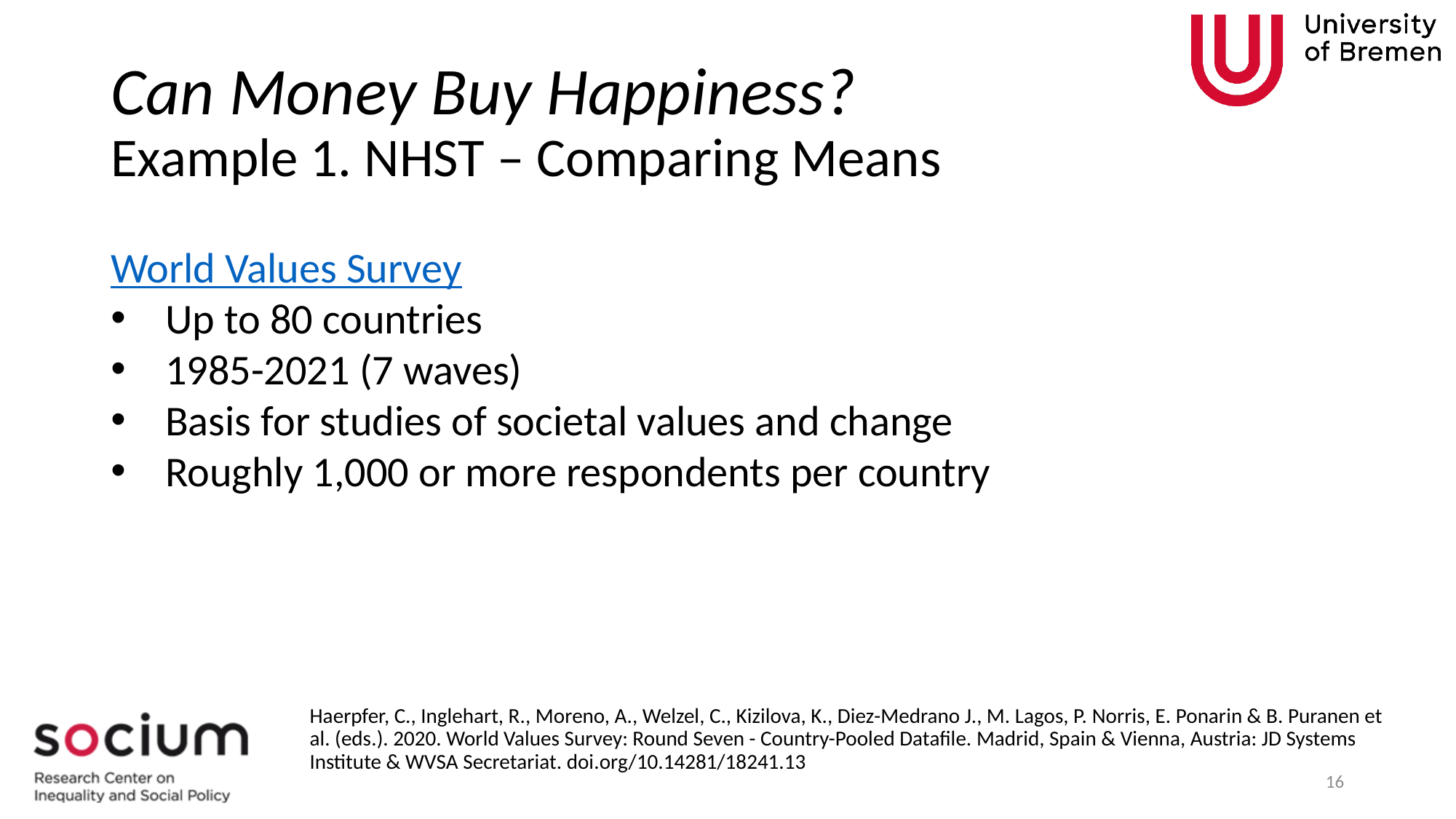

# Can Money Buy Happiness? Example 1. NHST – Comparing Means
World Values Survey
Up to 80 countries
1985-2021 (7 waves)
Basis for studies of societal values and change
Roughly 1,000 or more respondents per country

Haerpfer, C., Inglehart, R., Moreno, A., Welzel, C., Kizilova, K., Diez-Medrano J., M. Lagos, P. Norris, E. Ponarin & B. Puranen et al. (eds.). 2020. World Values Survey: Round Seven - Country-Pooled Datafile. Madrid, Spain & Vienna, Austria: JD Systems Institute & WVSA Secretariat. doi.org/10.14281/18241.13
16